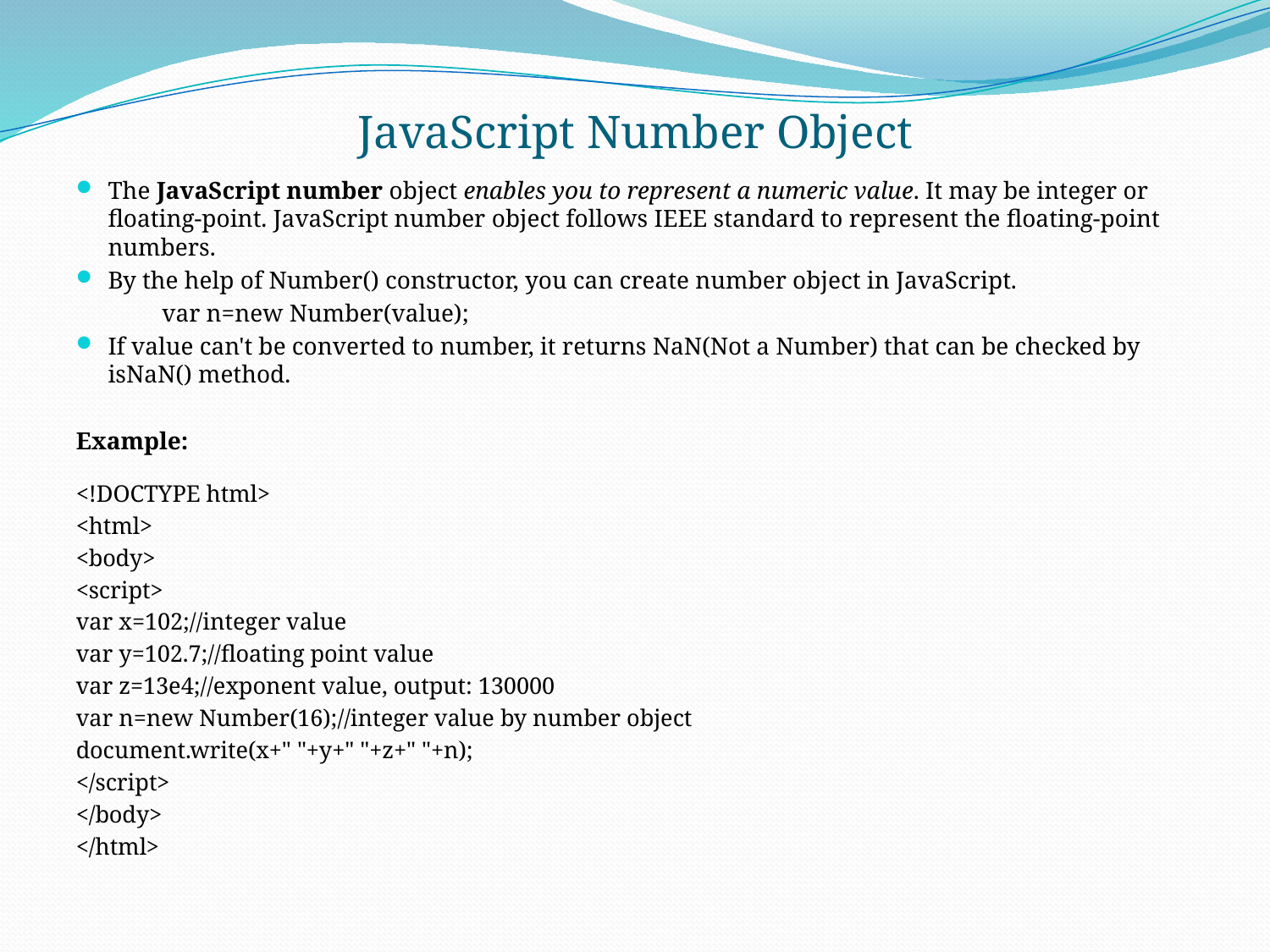

# JavaScript Number Object
The JavaScript number object enables you to represent a numeric value. It may be integer or floating-point. JavaScript number object follows IEEE standard to represent the floating-point numbers.
By the help of Number() constructor, you can create number object in JavaScript.
              var n=new Number(value);
If value can't be converted to number, it returns NaN(Not a Number) that can be checked by isNaN() method.

Example:

<!DOCTYPE html>
<html>
<body>
<script>
var x=102;//integer value
var y=102.7;//floating point value
var z=13e4;//exponent value, output: 130000
var n=new Number(16);//integer value by number object
document.write(x+" "+y+" "+z+" "+n);
</script>
</body>
</html>